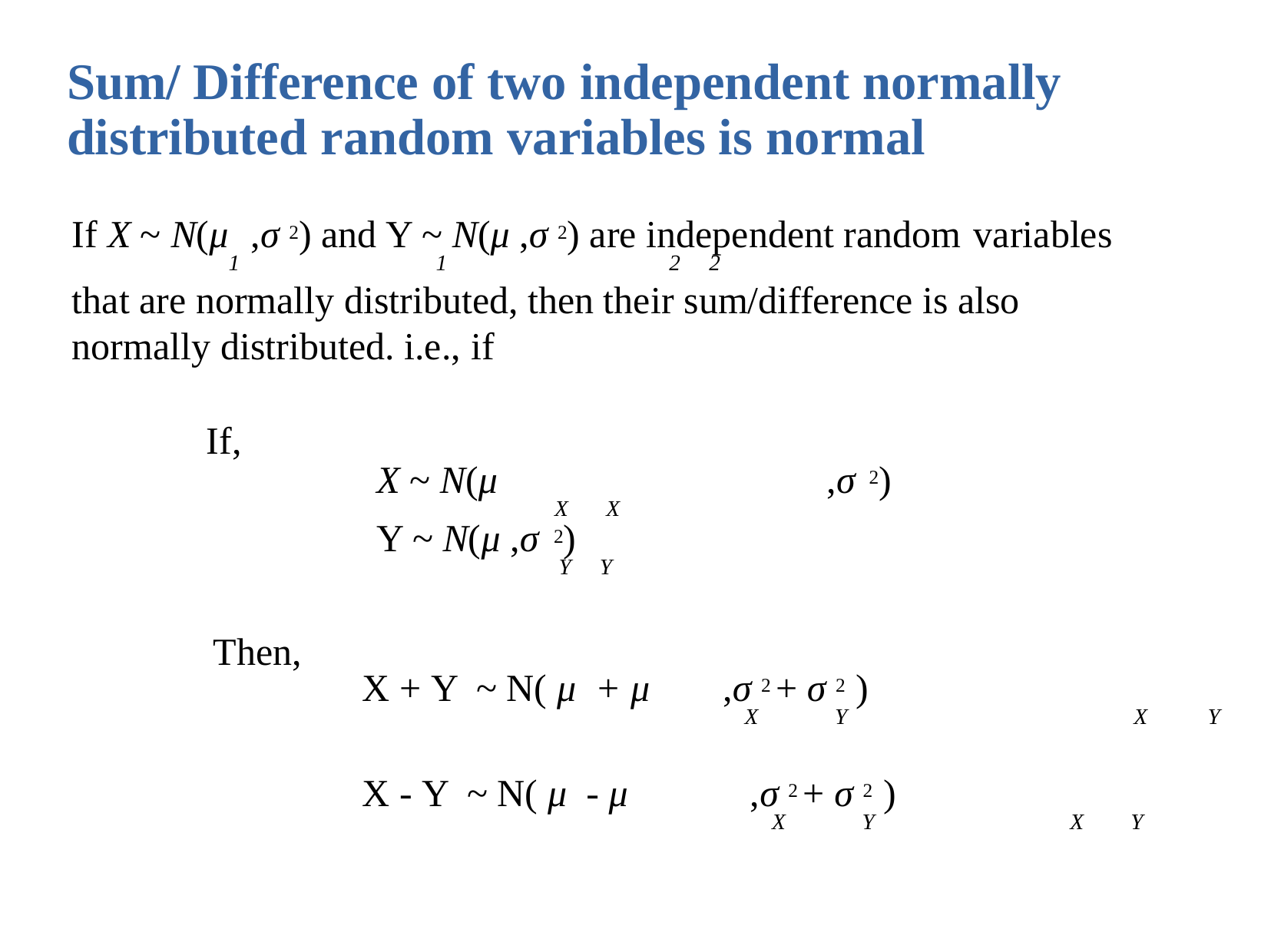

# Sum/ Difference of two independent normally  distributed random variables is normal
If X ~ N(μ	,σ 2) and Y ~ N(μ ,σ 2) are independent random variables
1	1	2	2
that are normally distributed, then their sum/difference is also  normally distributed. i.e., if

If,
X ~ N(μ	,σ 2)
X	X
Y ~ N(μ ,σ 2)
Y	Y

Then,
X + Y	~ N( μ	+ μ
X	Y
,σ 2 + σ 2 )
X	Y
X - Y	~ N( μ	- μ
X	Y
,σ 2 + σ 2 )
X	Y